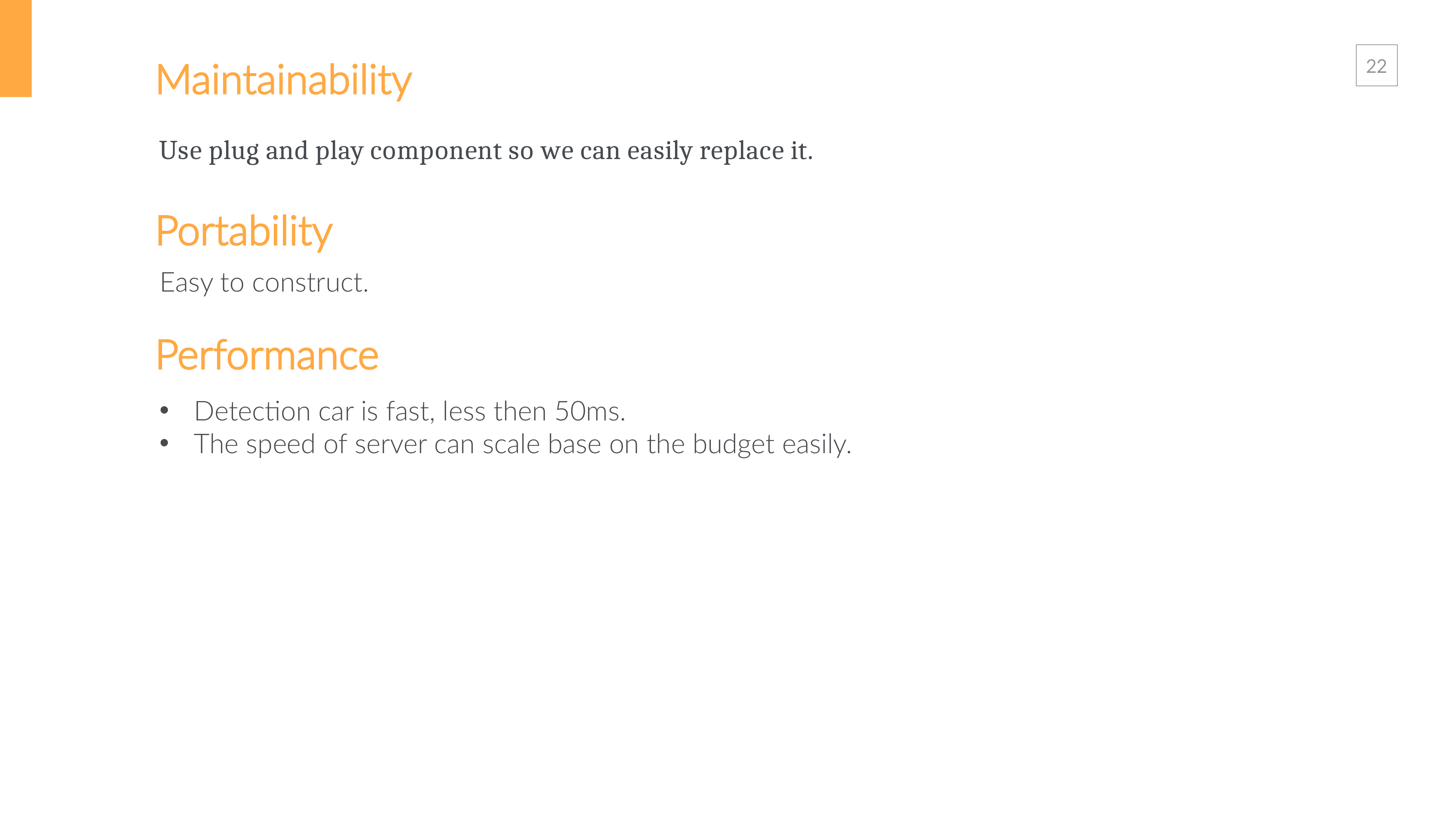

Maintainability
Use plug and play component so we can easily replace it.
Portability
Easy to construct.
Performance
Detection car is fast, less then 50ms.
The speed of server can scale base on the budget easily.